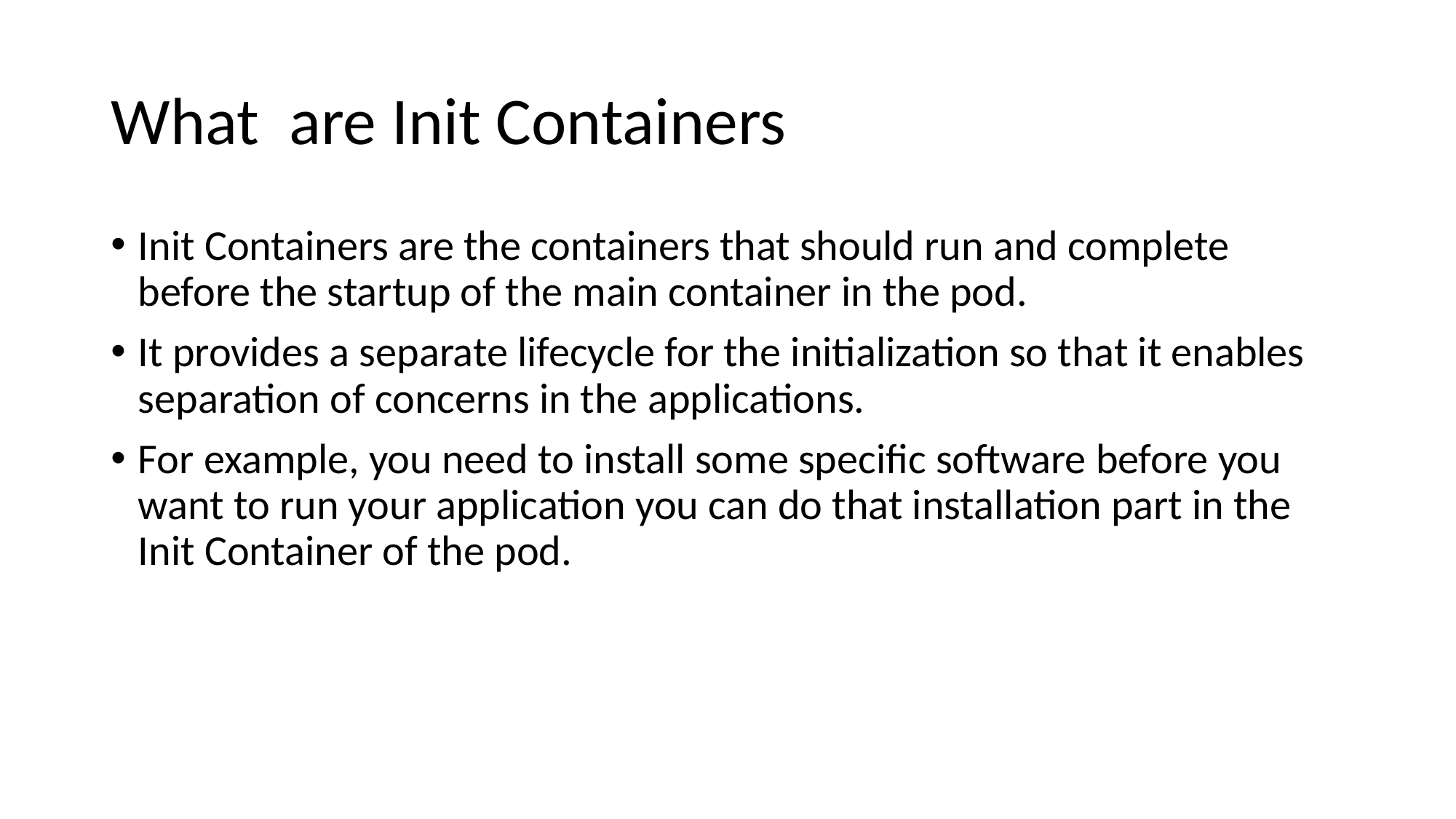

# What  are Init Containers
Init Containers are the containers that should run and complete before the startup of the main container in the pod.
It provides a separate lifecycle for the initialization so that it enables separation of concerns in the applications.
For example, you need to install some specific software before you want to run your application you can do that installation part in the Init Container of the pod.